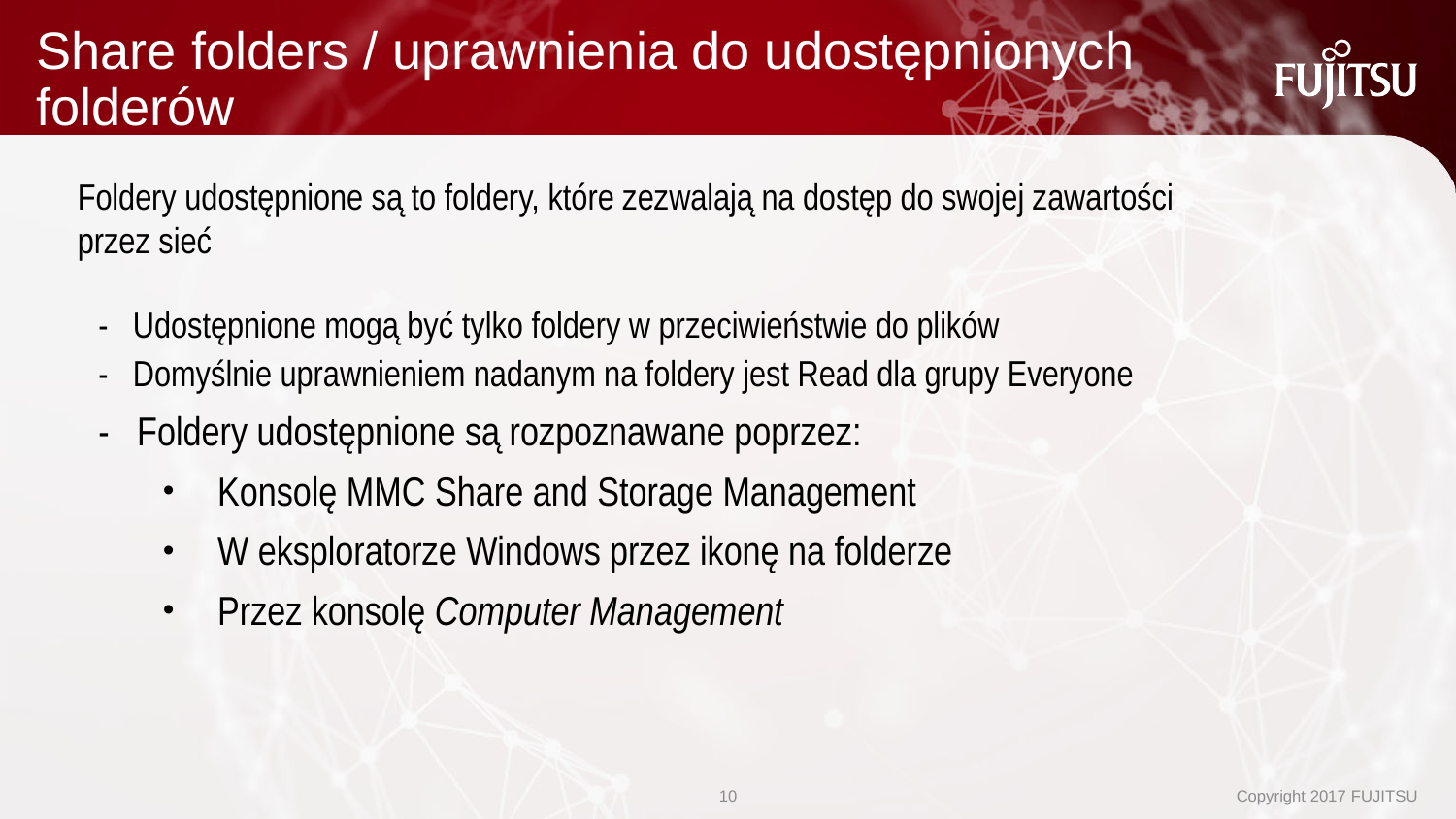

# Share folders / uprawnienia do udostępnionych folderów
Foldery udostępnione są to foldery, które zezwalają na dostęp do swojej zawartości przez sieć
-   Udostępnione mogą być tylko foldery w przeciwieństwie do plików
-   Domyślnie uprawnieniem nadanym na foldery jest Read dla grupy Everyone
-   Foldery udostępnione są rozpoznawane poprzez:
Konsolę MMC Share and Storage Management
W eksploratorze Windows przez ikonę na folderze
Przez konsolę Computer Management

10
Copyright 2017 FUJITSU